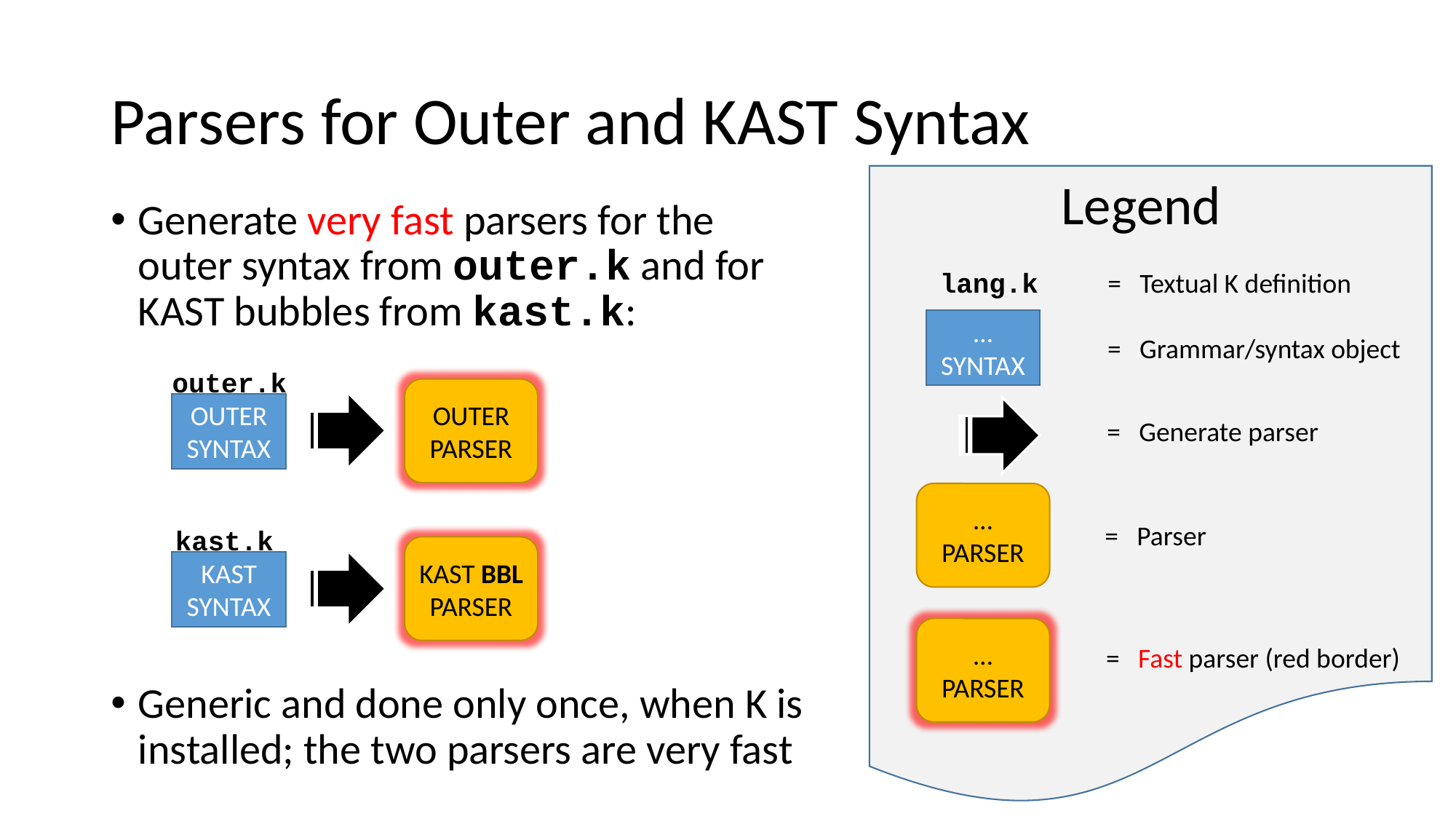

# Parsers for Outer and KAST Syntax
Legend

Generate very fast parsers for the outer syntax from outer.k and for KAST bubbles from kast.k:

Generic and done only once, when K is installed; the two parsers are very fast
lang.k
=   Textual K definition
…
SYNTAX
=   Grammar/syntax object
outer.k
OUTER
PARSER

OUTER
SYNTAX

=   Generate parser
…
PARSER
=   Parser
kast.k
KAST BBL
PARSER

KAST
SYNTAX
…
PARSER
=   Fast parser (red border)